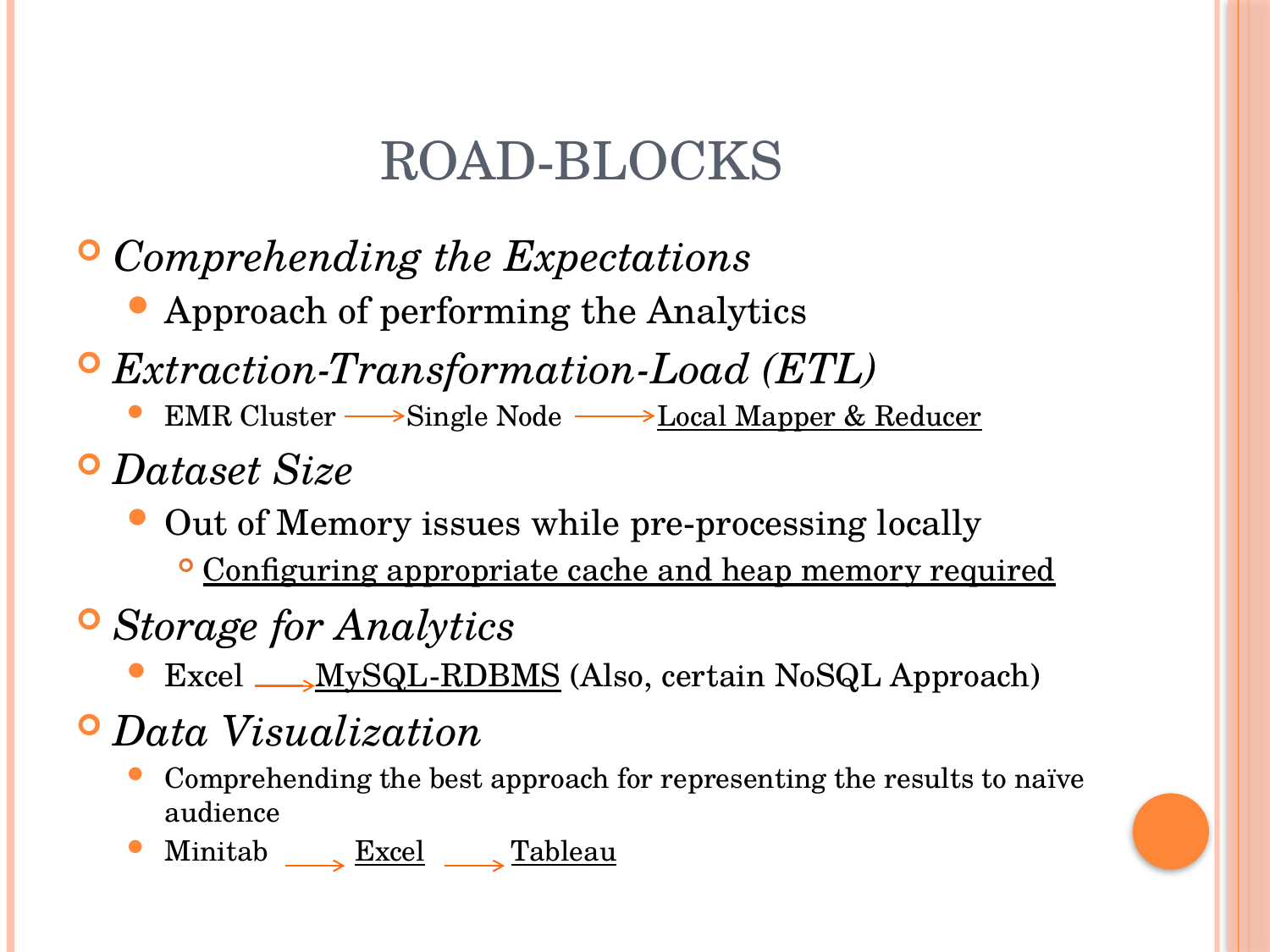

# ROAD-BLOCKS
Comprehending the Expectations
Approach of performing the Analytics
Extraction-Transformation-Load (ETL)
EMR Cluster         Single Node            Local Mapper & Reducer
Dataset Size
Out of Memory issues while pre-processing locally
Configuring appropriate cache and heap memory required
Storage for Analytics
Excel        MySQL-RDBMS (Also, certain NoSQL Approach)
Data Visualization
Comprehending the best approach for representing the results to naïve audience
Minitab           Excel           Tableau